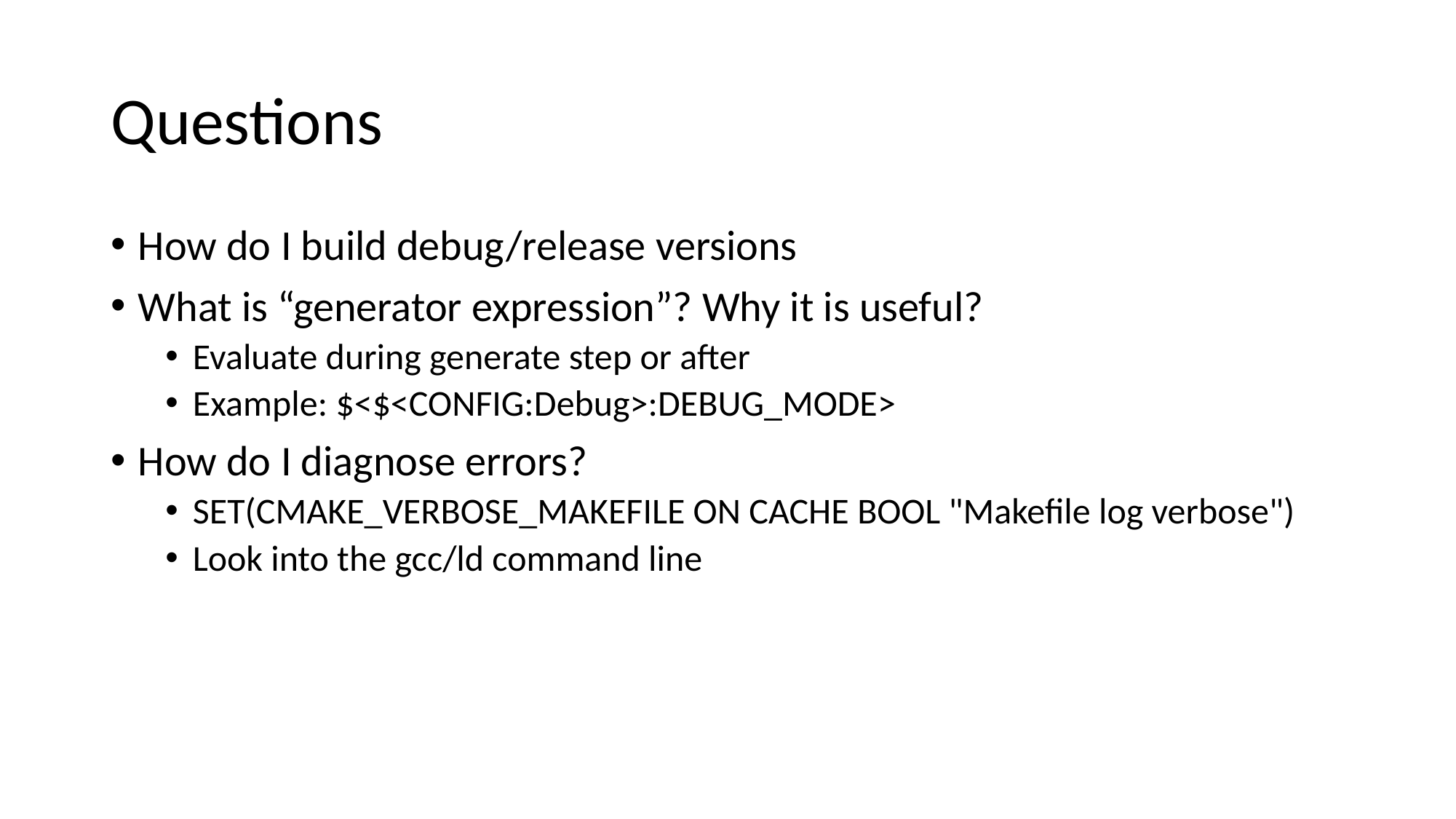

# Questions
How do I build debug/release versions
What is “generator expression”? Why it is useful?
Evaluate during generate step or after
Example: $<$<CONFIG:Debug>:DEBUG_MODE>
How do I diagnose errors?
SET(CMAKE_VERBOSE_MAKEFILE ON CACHE BOOL "Makefile log verbose")
Look into the gcc/ld command line